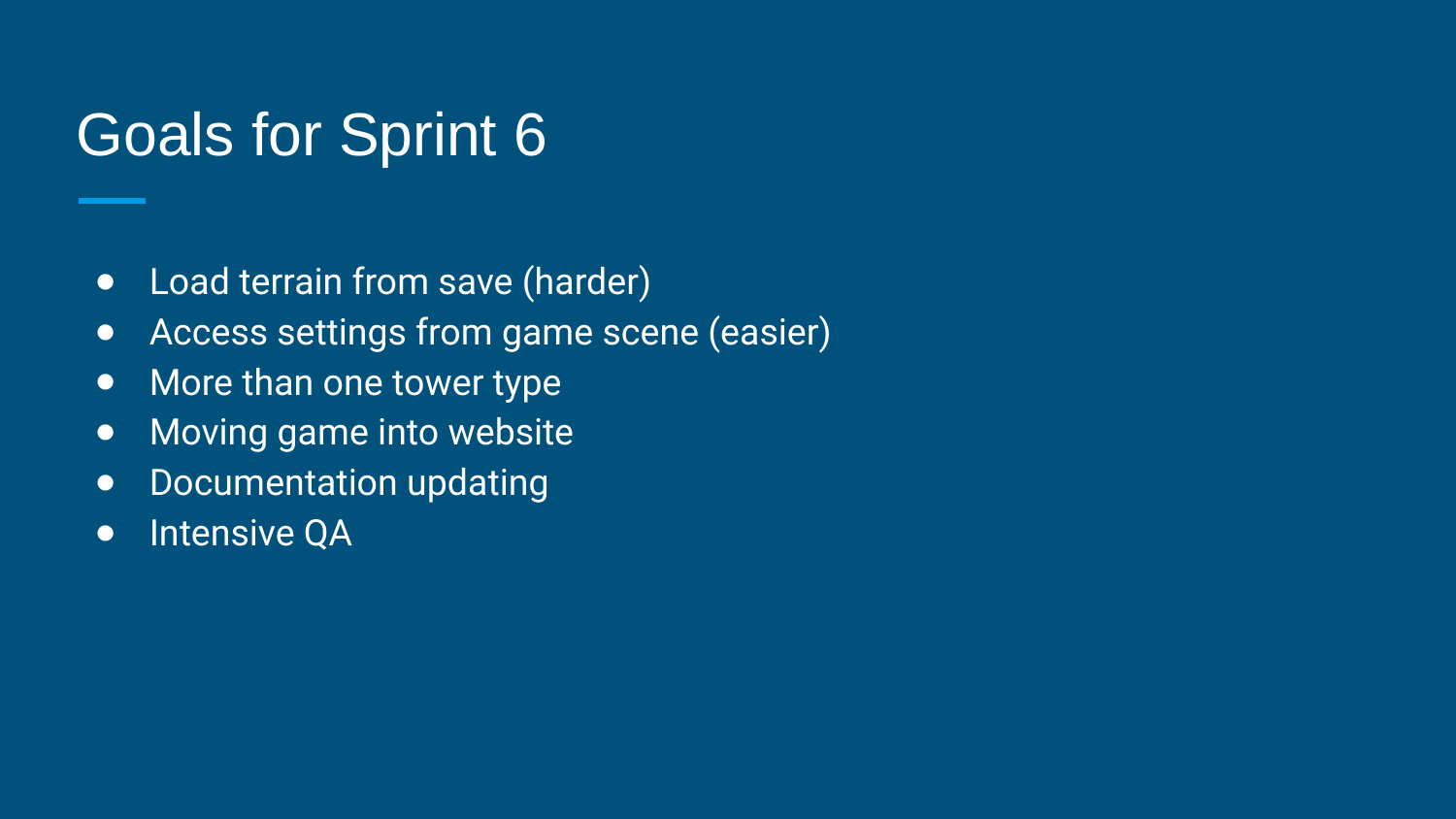

# Goals for Sprint 6
Load terrain from save (harder)
Access settings from game scene (easier)
More than one tower type
Moving game into website
Documentation updating
Intensive QA